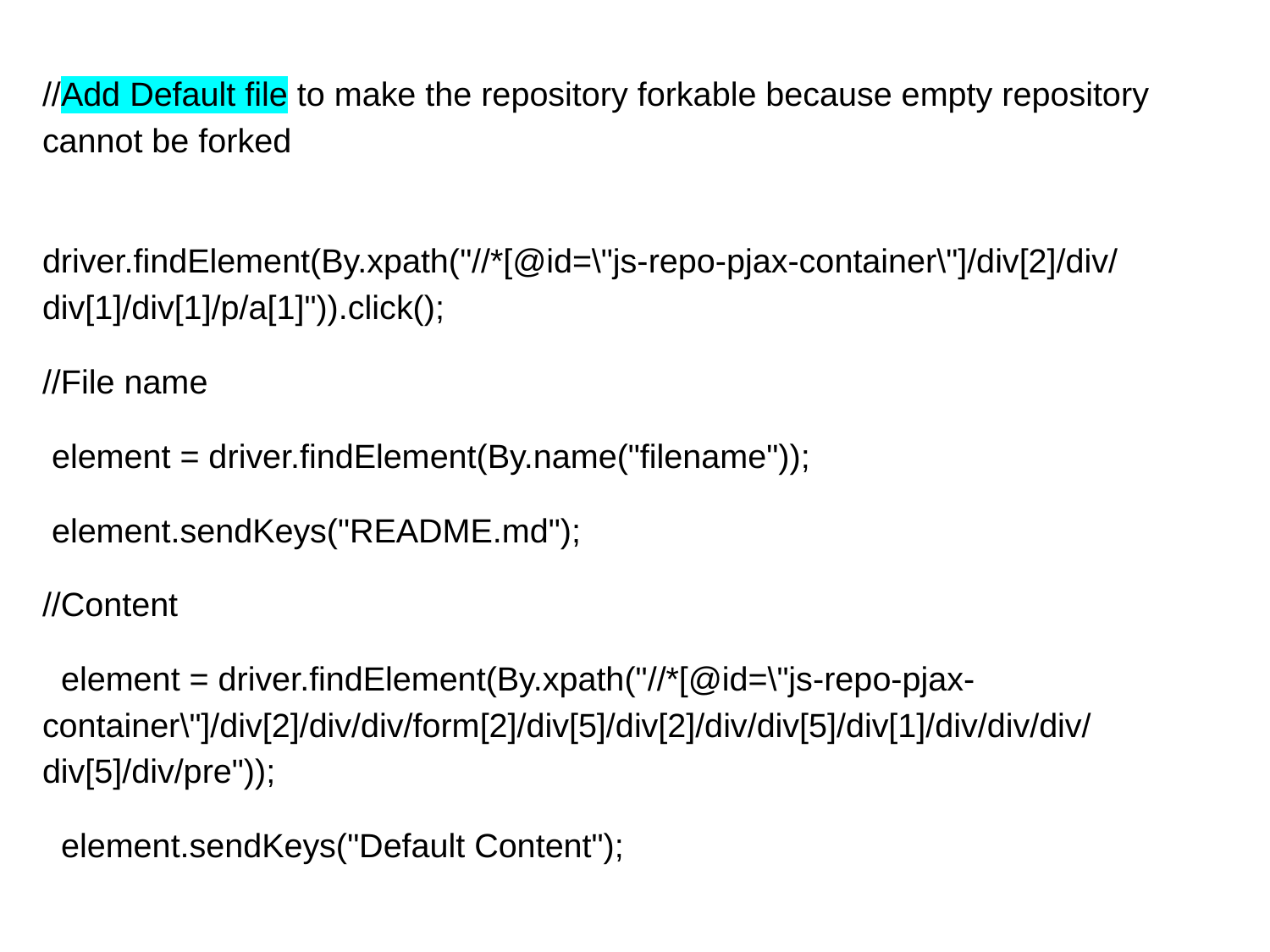

//Add Default file to make the repository forkable because empty repository cannot be forked
   	 driver.findElement(By.xpath("//*[@id=\"js-repo-pjax-container\"]/div[2]/div/div[1]/div[1]/p/a[1]")).click();
//File name
 element = driver.findElement(By.name("filename"));
 element.sendKeys("README.md");
//Content
  element = driver.findElement(By.xpath("//*[@id=\"js-repo-pjax-container\"]/div[2]/div/div/form[2]/div[5]/div[2]/div/div[5]/div[1]/div/div/div/div[5]/div/pre"));
  element.sendKeys("Default Content");